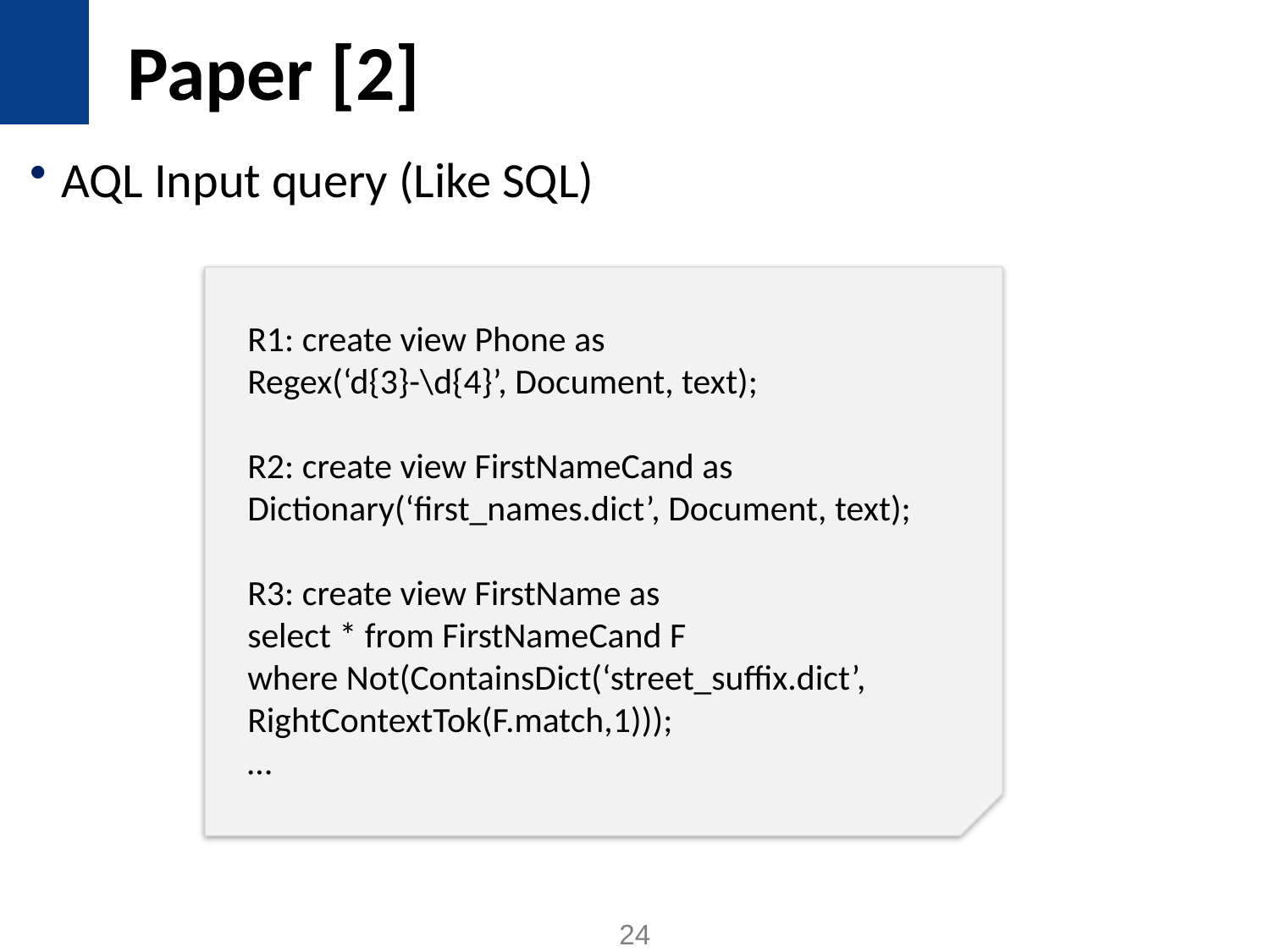

# Paper [2]
AQL Input query (Like SQL)

R1: create view Phone as
Regex(‘d{3}-\d{4}’, Document, text);

R2: create view FirstNameCand as
Dictionary(‘first_names.dict’, Document, text);

R3: create view FirstName as
select * from FirstNameCand F
where Not(ContainsDict(‘street_suffix.dict’,
RightContextTok(F.match,1)));
…
24